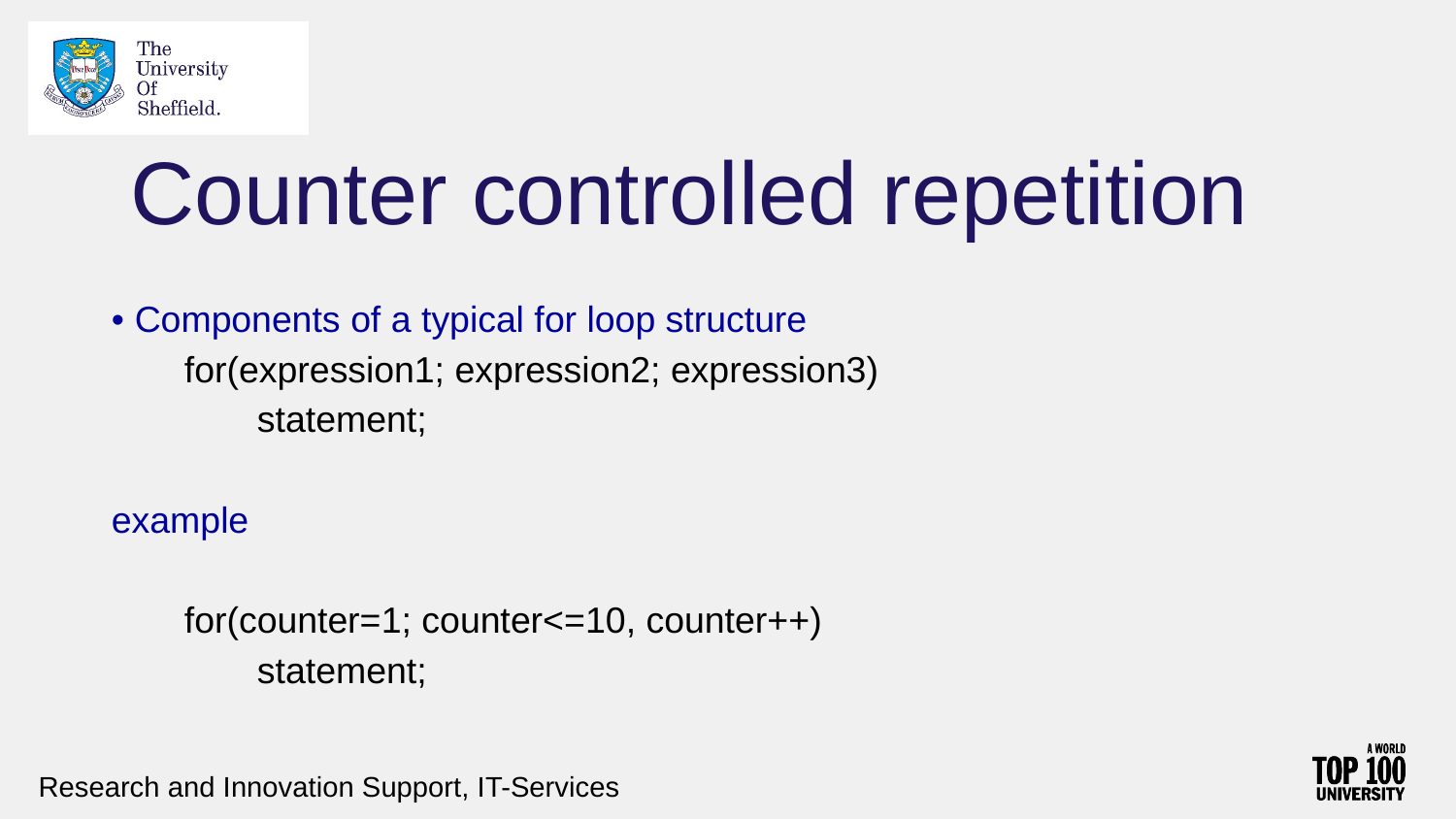

# Counter controlled repetition
• Components of a typical for loop structure
for(expression1; expression2; expression3)
statement;

example

for(counter=1; counter<=10, counter++)
statement;